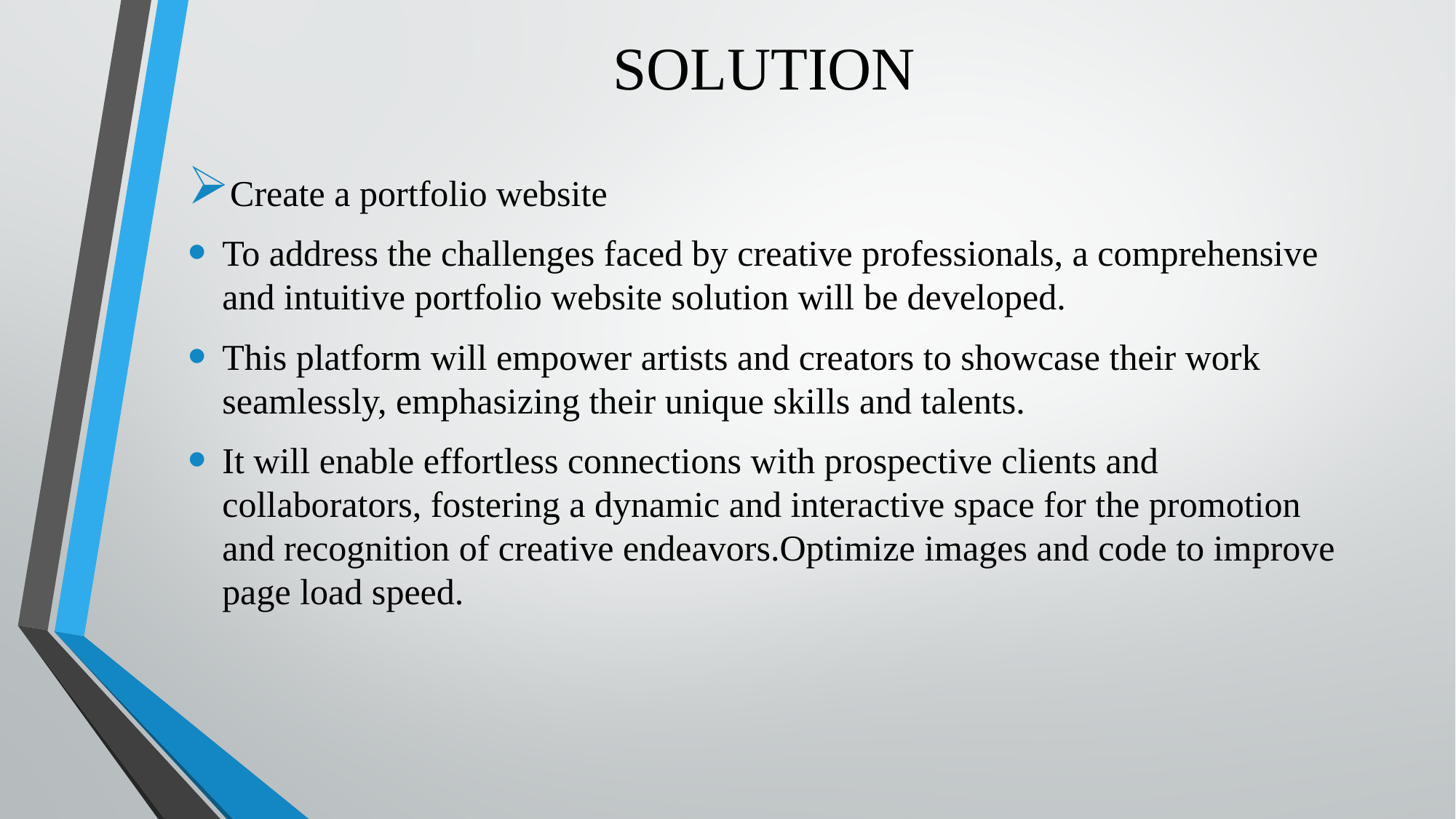

# SOLUTION
Create a portfolio website
To address the challenges faced by creative professionals, a comprehensive and intuitive portfolio website solution will be developed.
This platform will empower artists and creators to showcase their work seamlessly, emphasizing their unique skills and talents.
It will enable effortless connections with prospective clients and collaborators, fostering a dynamic and interactive space for the promotion and recognition of creative endeavors.Optimize images and code to improve page load speed.